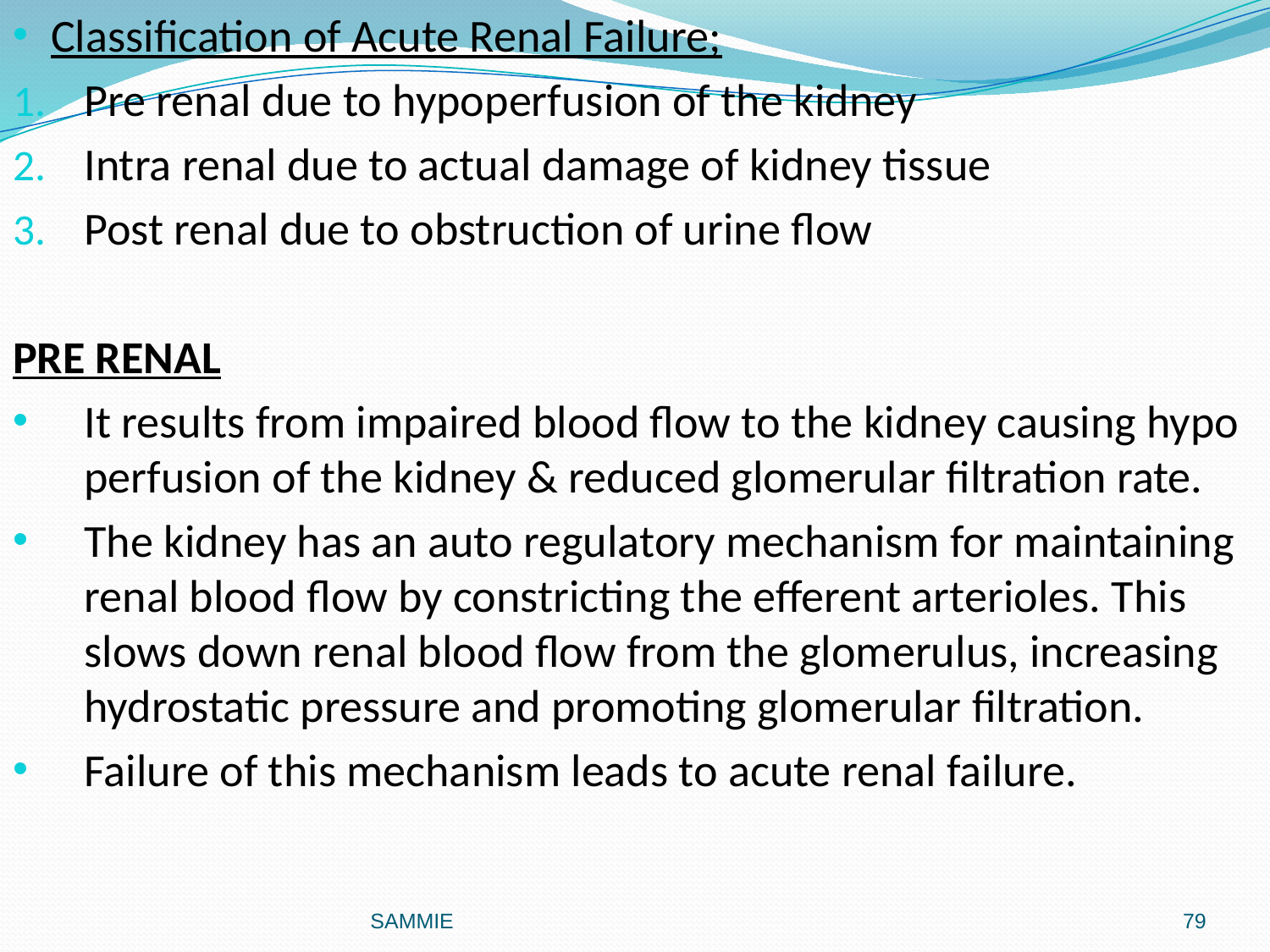

Classification of Acute Renal Failure;
Pre renal due to hypoperfusion of the kidney
Intra renal due to actual damage of kidney tissue
Post renal due to obstruction of urine flow

PRE RENAL
It results from impaired blood flow to the kidney causing hypo perfusion of the kidney & reduced glomerular filtration rate.
The kidney has an auto regulatory mechanism for maintaining renal blood flow by constricting the efferent arterioles. This slows down renal blood flow from the glomerulus, increasing hydrostatic pressure and promoting glomerular filtration.
Failure of this mechanism leads to acute renal failure.

#
SAMMIE
79